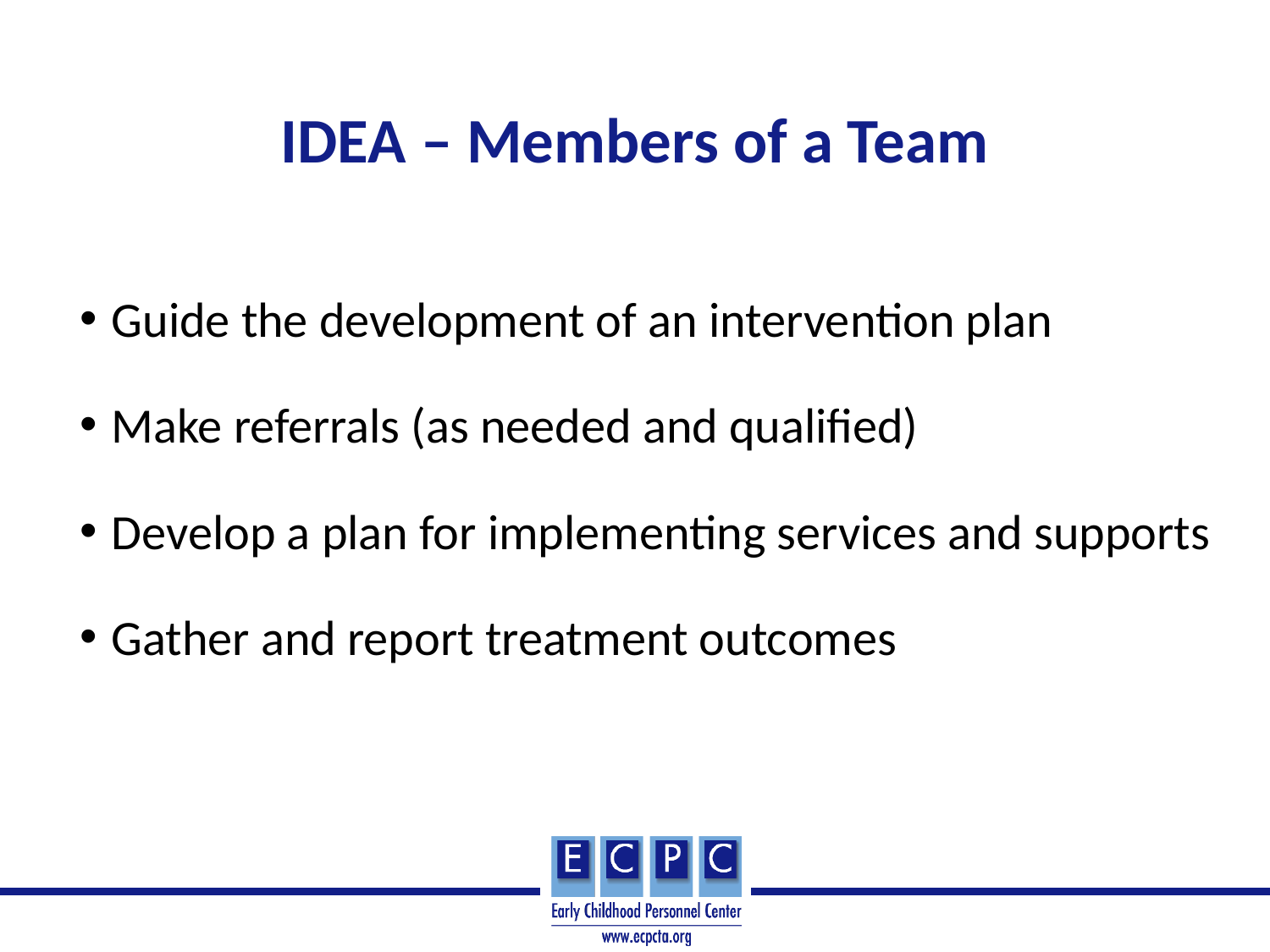

# IDEA – Members of a Team
Guide the development of an intervention plan
Make referrals (as needed and qualified)
Develop a plan for implementing services and supports
Gather and report treatment outcomes